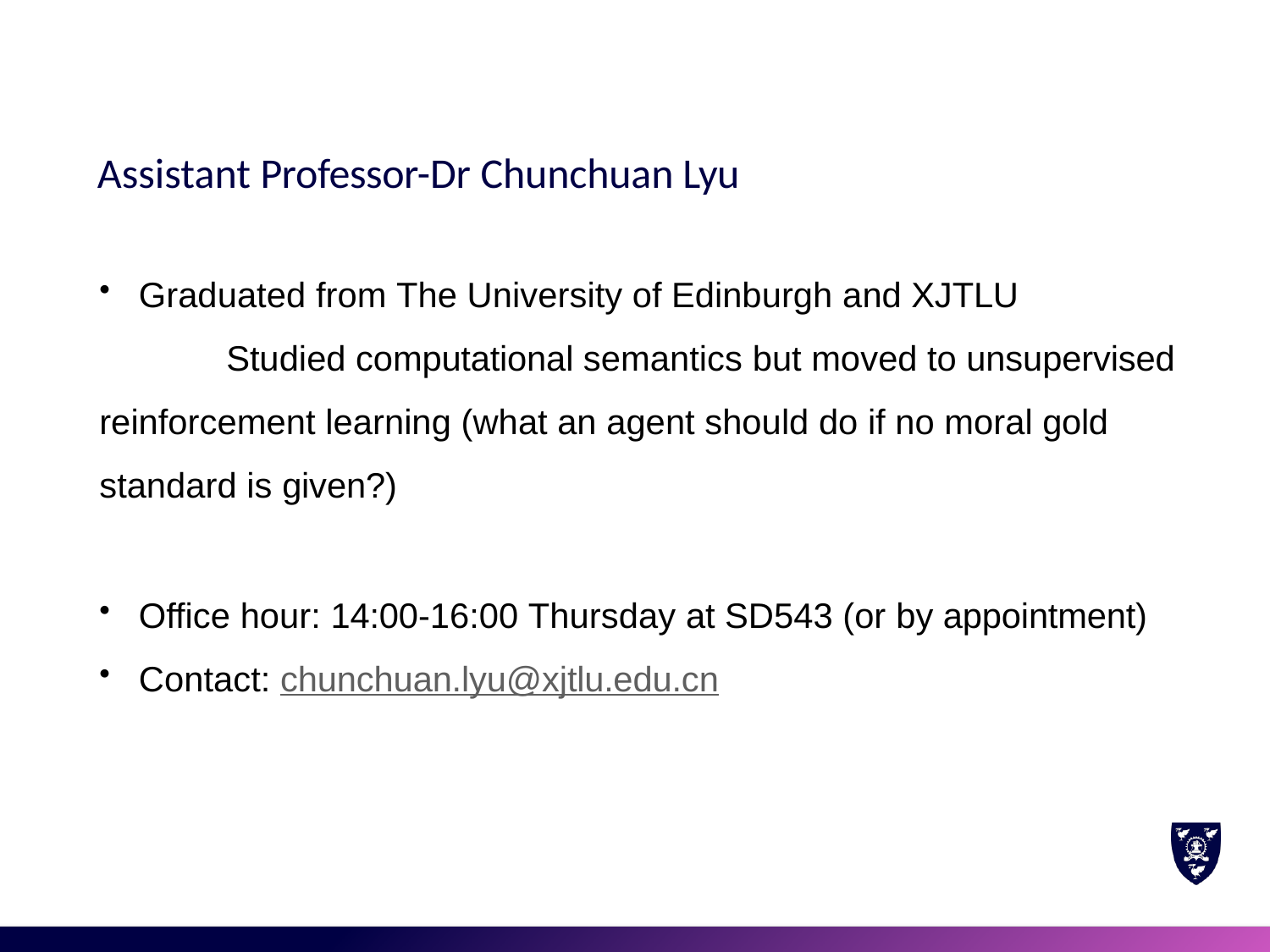

# Assistant Professor-Dr Chunchuan Lyu
Graduated from The University of Edinburgh and XJTLU
Studied computational semantics but moved to unsupervised reinforcement learning (what an agent should do if no moral gold standard is given?)

Office hour: 14:00-16:00 Thursday at SD543 (or by appointment)
Contact: chunchuan.lyu@xjtlu.edu.cn